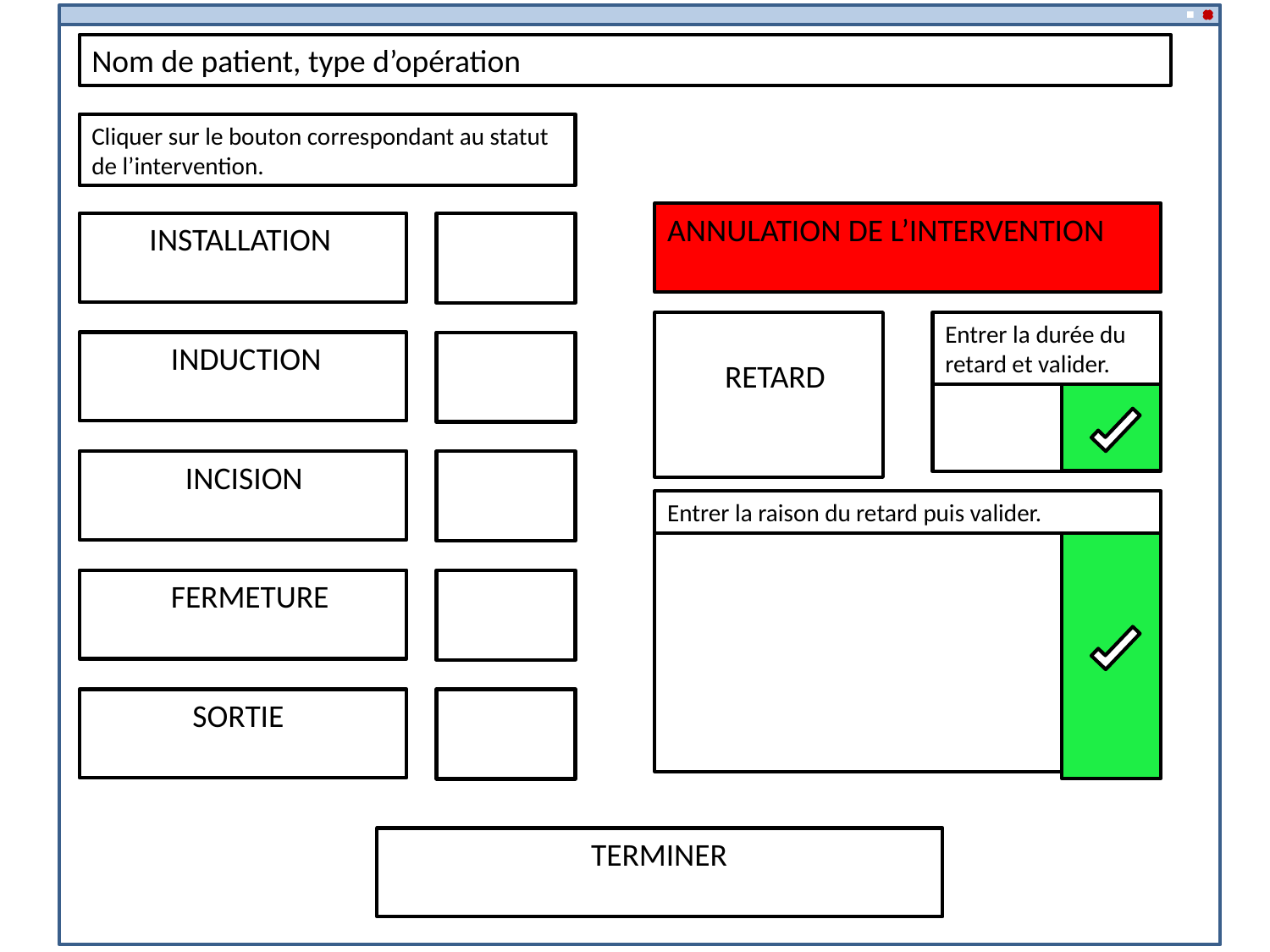

Nom de patient, type d’opération
Cliquer sur le bouton correspondant au statut de l’intervention.
ANNULATION DE L’INTERVENTION

        INSTALLATION

Entrer la durée du retard et valider.

        RETARD

           INDUCTION

             INCISION

Entrer la raison du retard puis valider.

           FERMETURE

              SORTIE

                            TERMINER